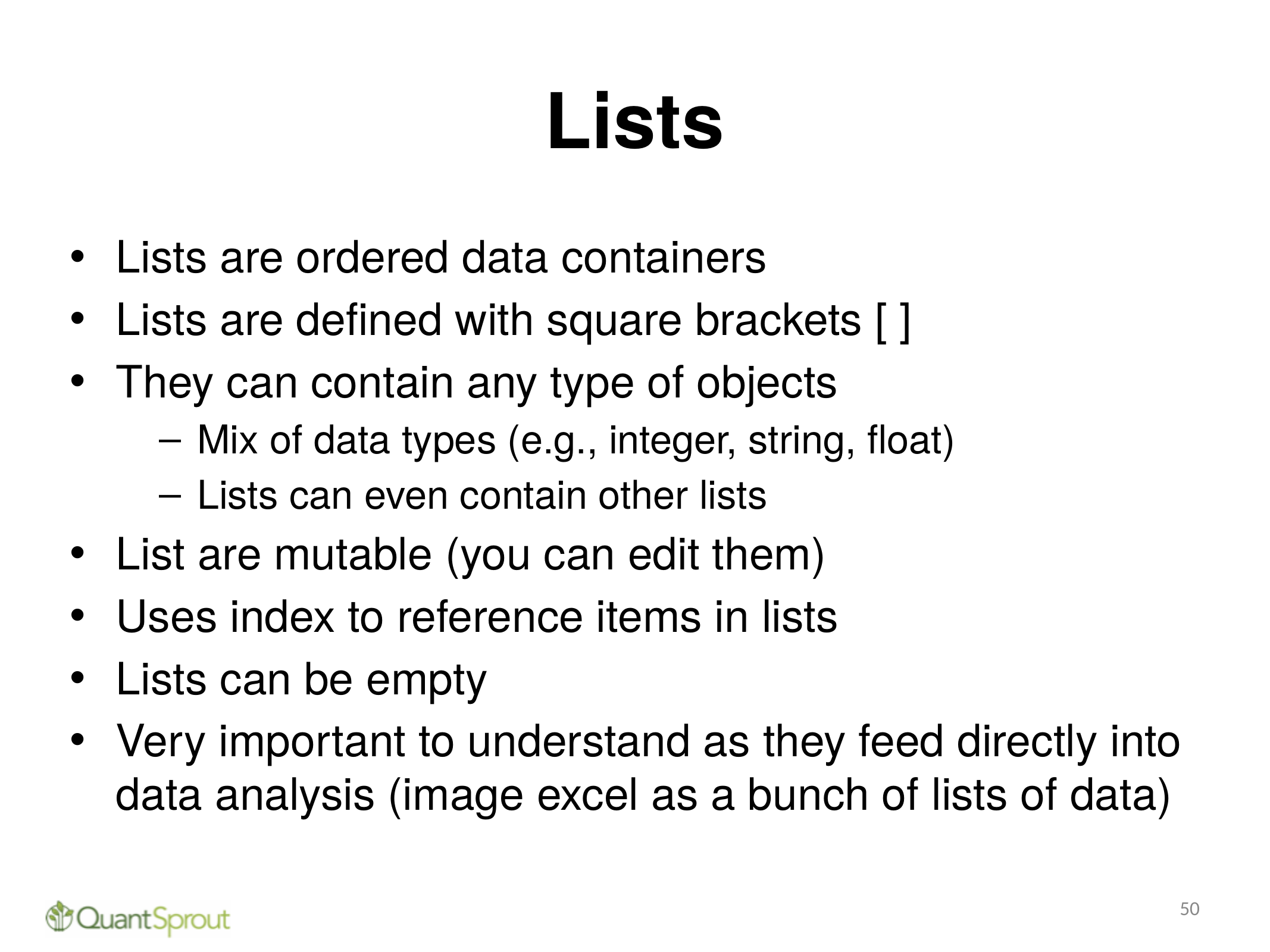

# Lists
Lists are ordered data containers
Lists are defined with square brackets [ ]
They can contain any type of objects
Mix of data types (e.g., integer, string, float)
Lists can even contain other lists
List are mutable (you can edit them)
Uses index to reference items in lists
Lists can be empty
Very important to understand as they feed directly into data analysis (image excel as a bunch of lists of data)
50